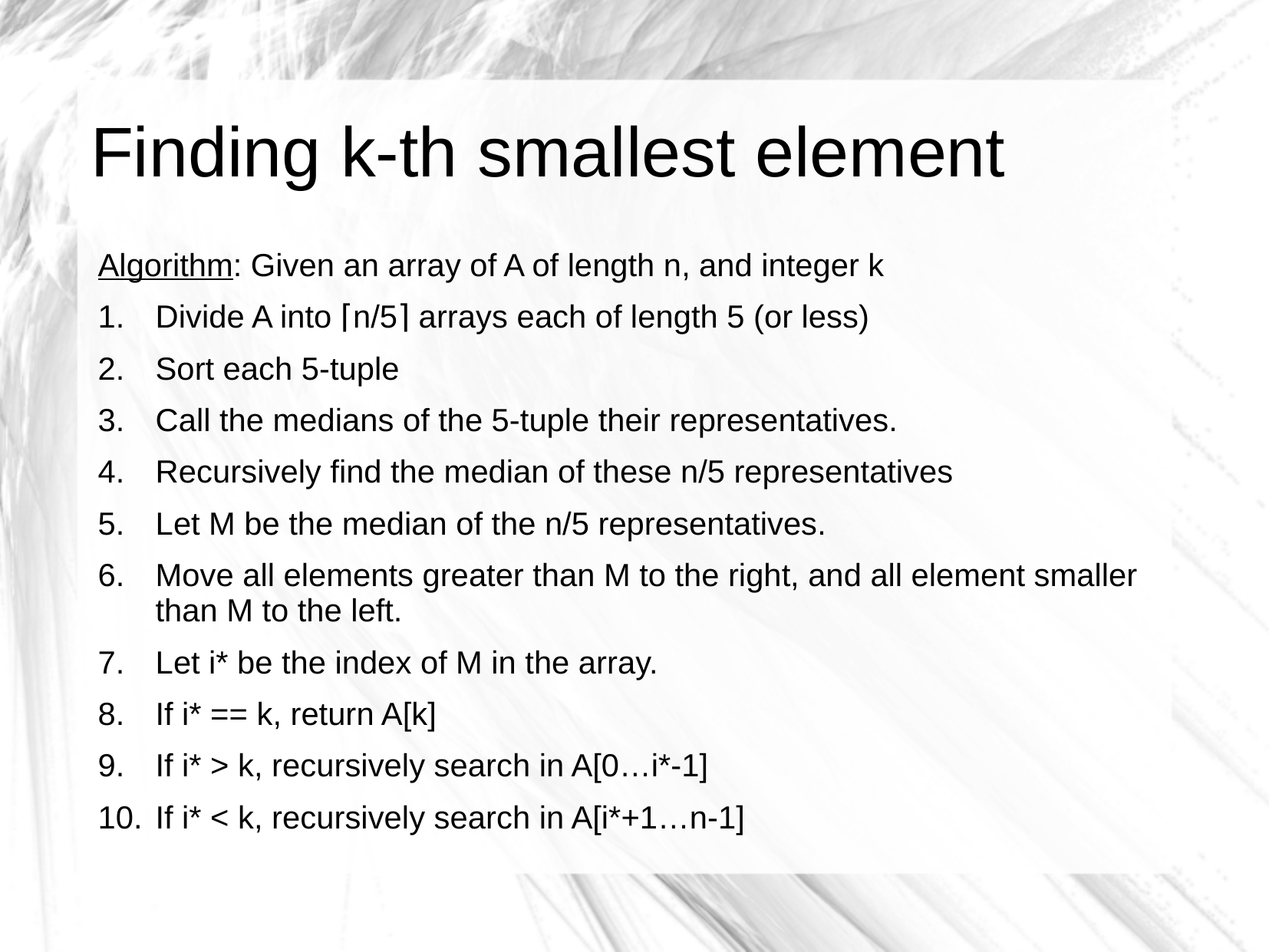

# Finding k-th smallest element
Algorithm: Given an array of A of length n, and integer k
Divide A into ⌈n/5⌉ arrays each of length 5 (or less)
Sort each 5-tuple
Call the medians of the 5-tuple their representatives.
Recursively find the median of these n/5 representatives
Let M be the median of the n/5 representatives.
Move all elements greater than M to the right, and all element smaller than M to the left.
Let i* be the index of M in the array.
If i* == k, return A[k]
If i* > k, recursively search in A[0…i*-1]
If i* < k, recursively search in A[i*+1…n-1]